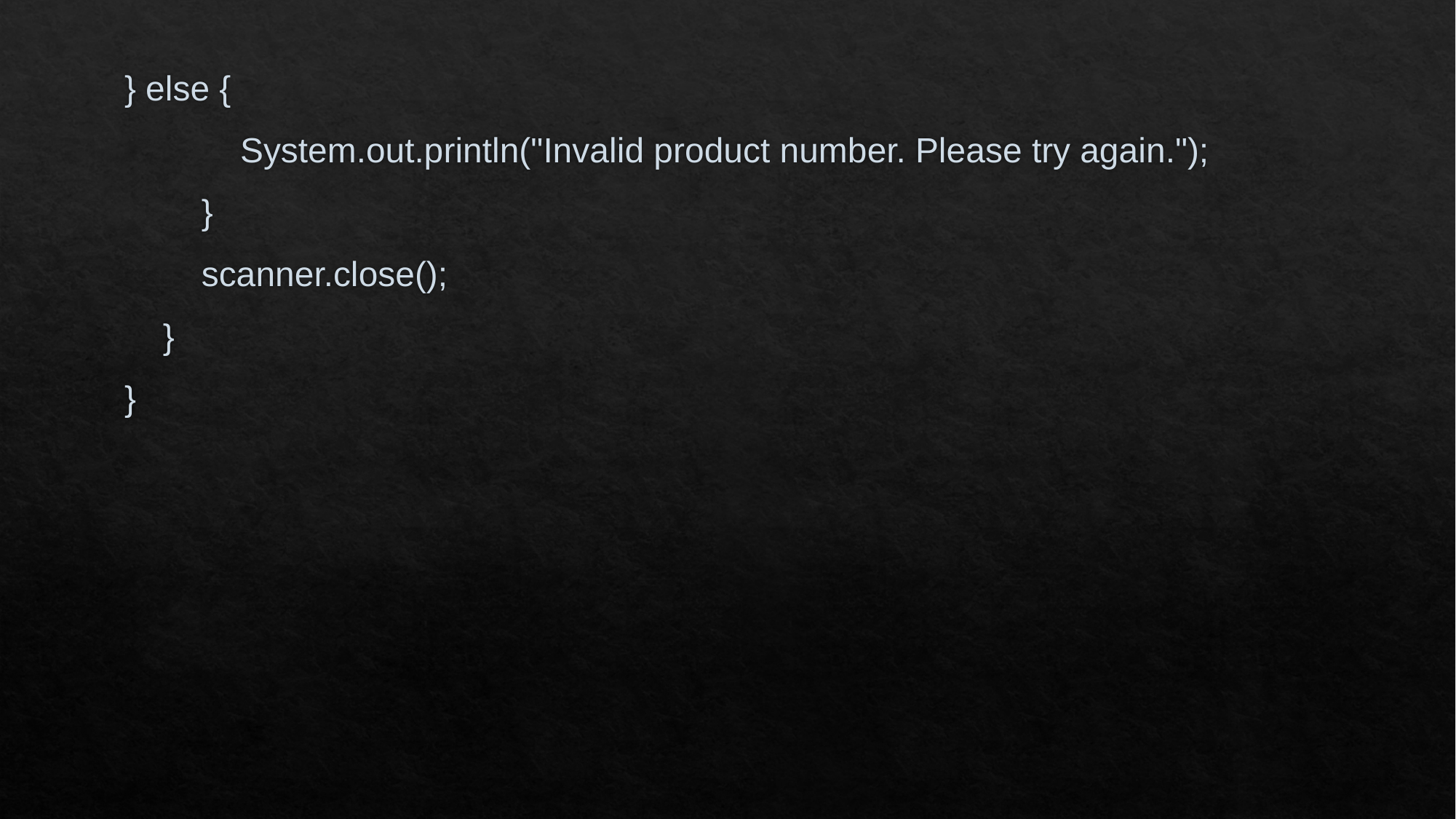

} else {
            System.out.println("Invalid product number. Please try again.");
        }
        scanner.close();
    }
}